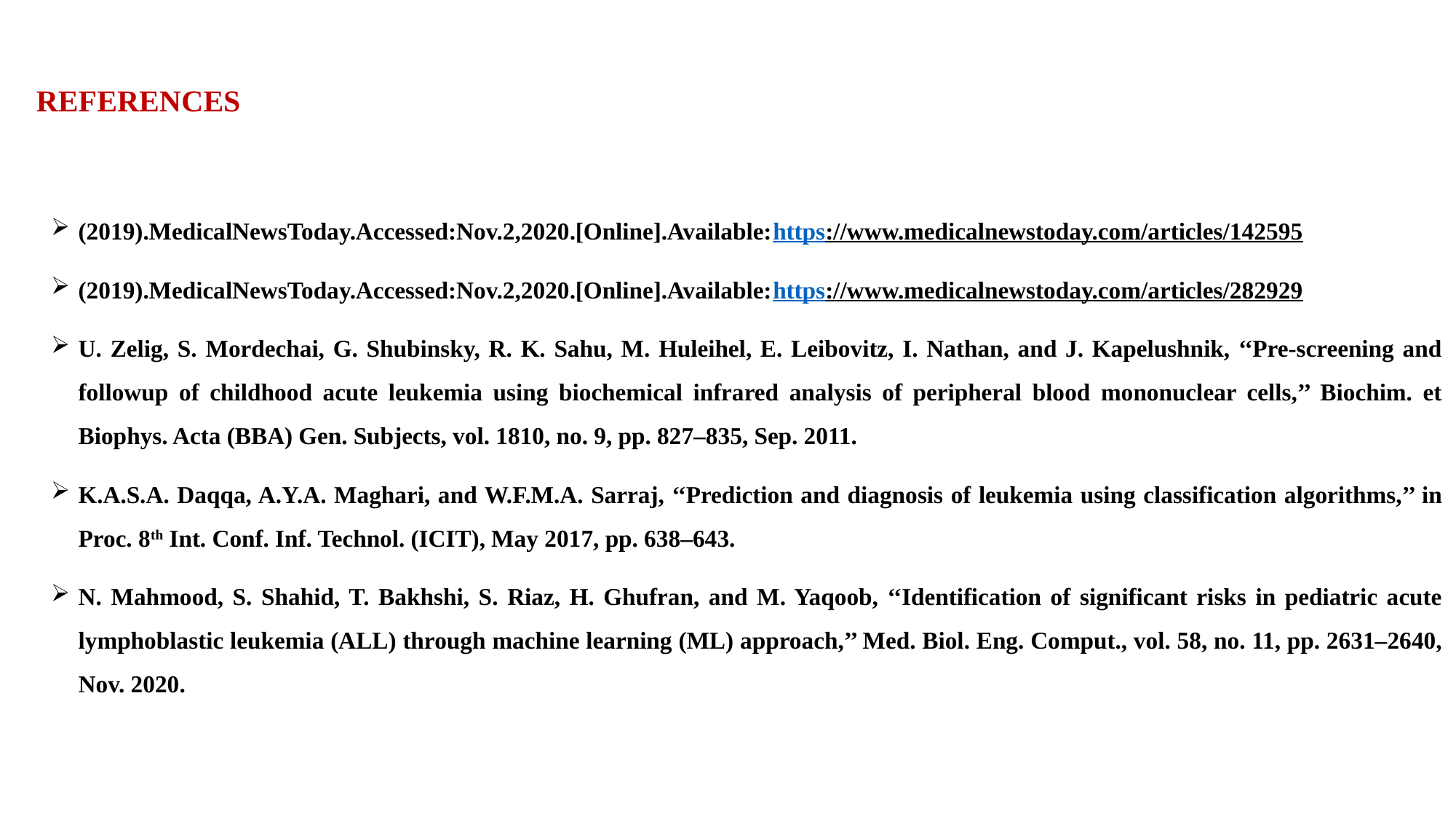

# REFERENCES
(2019).MedicalNewsToday.Accessed:Nov.2,2020.[Online].Available:https://www.medicalnewstoday.com/articles/142595
(2019).MedicalNewsToday.Accessed:Nov.2,2020.[Online].Available:https://www.medicalnewstoday.com/articles/282929
U. Zelig, S. Mordechai, G. Shubinsky, R. K. Sahu, M. Huleihel, E. Leibovitz, I. Nathan, and J. Kapelushnik, ‘‘Pre-screening and followup of childhood acute leukemia using biochemical infrared analysis of peripheral blood mononuclear cells,’’ Biochim. et Biophys. Acta (BBA) Gen. Subjects, vol. 1810, no. 9, pp. 827–835, Sep. 2011.
K.A.S.A. Daqqa, A.Y.A. Maghari, and W.F.M.A. Sarraj, ‘‘Prediction and diagnosis of leukemia using classification algorithms,’’ in Proc. 8th Int. Conf. Inf. Technol. (ICIT), May 2017, pp. 638–643.
N. Mahmood, S. Shahid, T. Bakhshi, S. Riaz, H. Ghufran, and M. Yaqoob, ‘‘Identification of significant risks in pediatric acute lymphoblastic leukemia (ALL) through machine learning (ML) approach,’’ Med. Biol. Eng. Comput., vol. 58, no. 11, pp. 2631–2640, Nov. 2020.